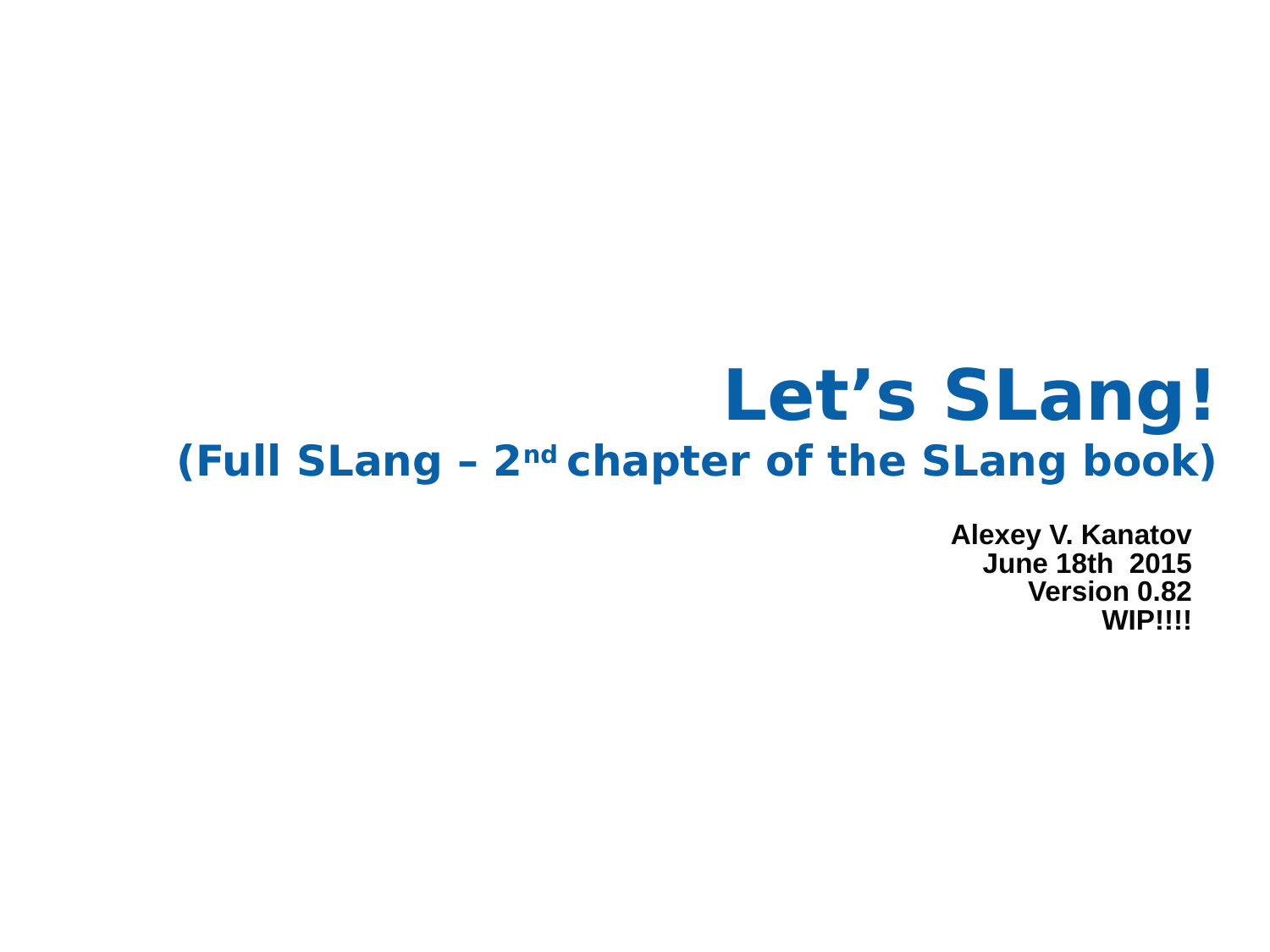

# Let’s SLang! (Full SLang – 2nd chapter of the SLang book)
Alexey V. Kanatov
June 18th  2015
Version 0.82
WIP!!!!